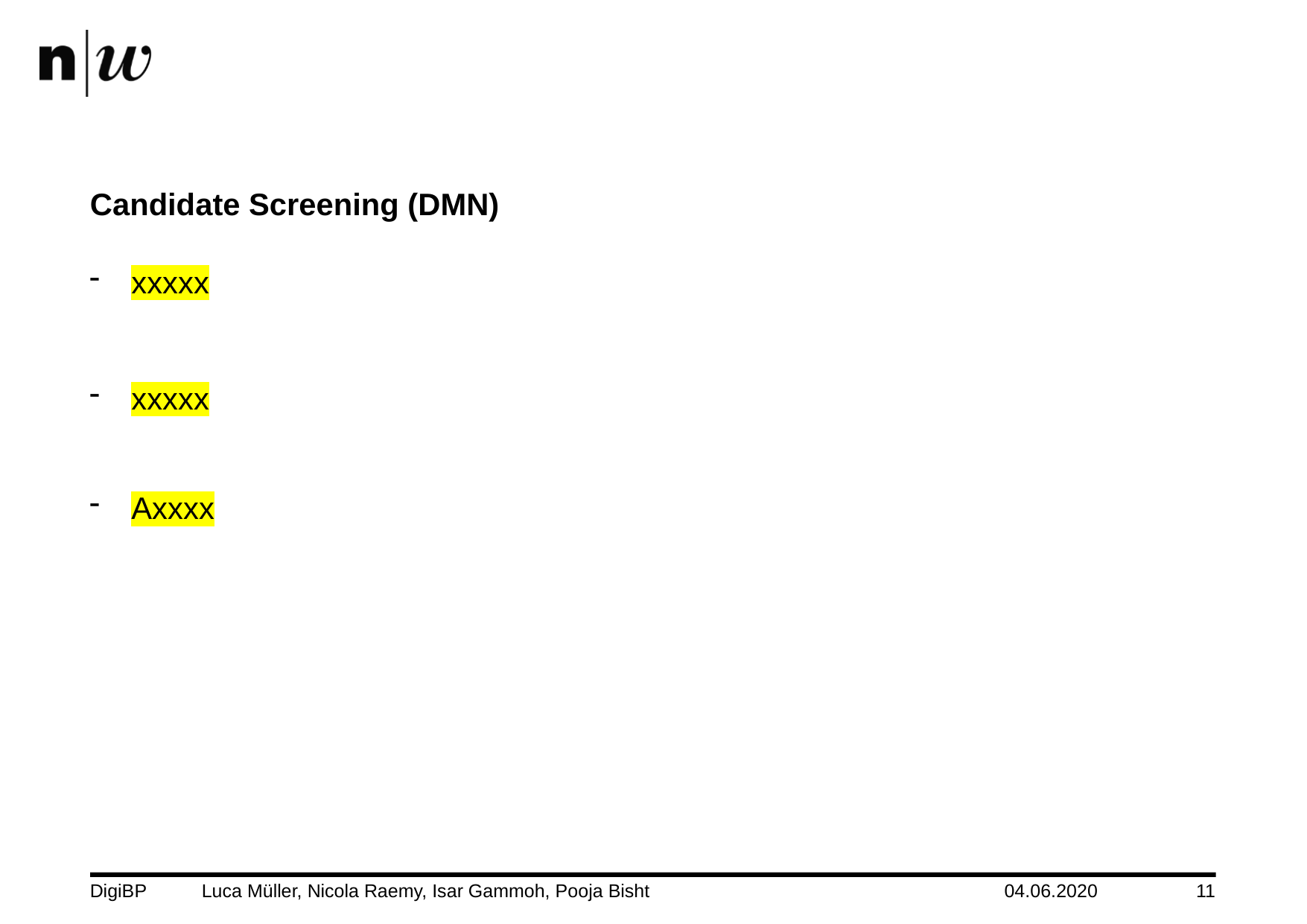

Candidate Screening (DMN)
xxxxx

xxxxx

Axxxx

DigiBP	Luca Müller, Nicola Raemy, Isar Gammoh, Pooja Bisht
04.06.2020
11